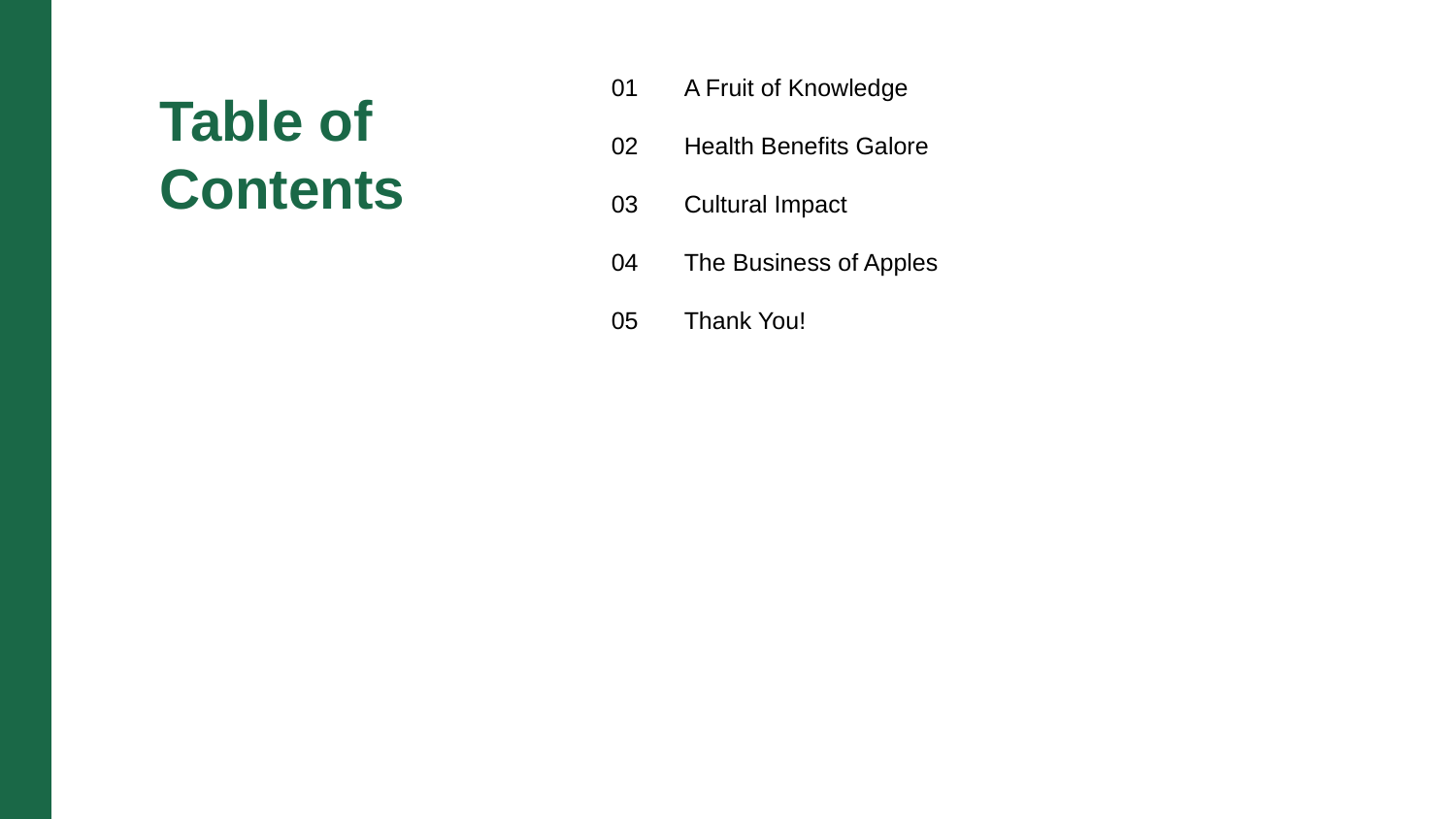

01
A Fruit of Knowledge
Table of Contents
02
Health Benefits Galore
03
Cultural Impact
04
The Business of Apples
05
Thank You!